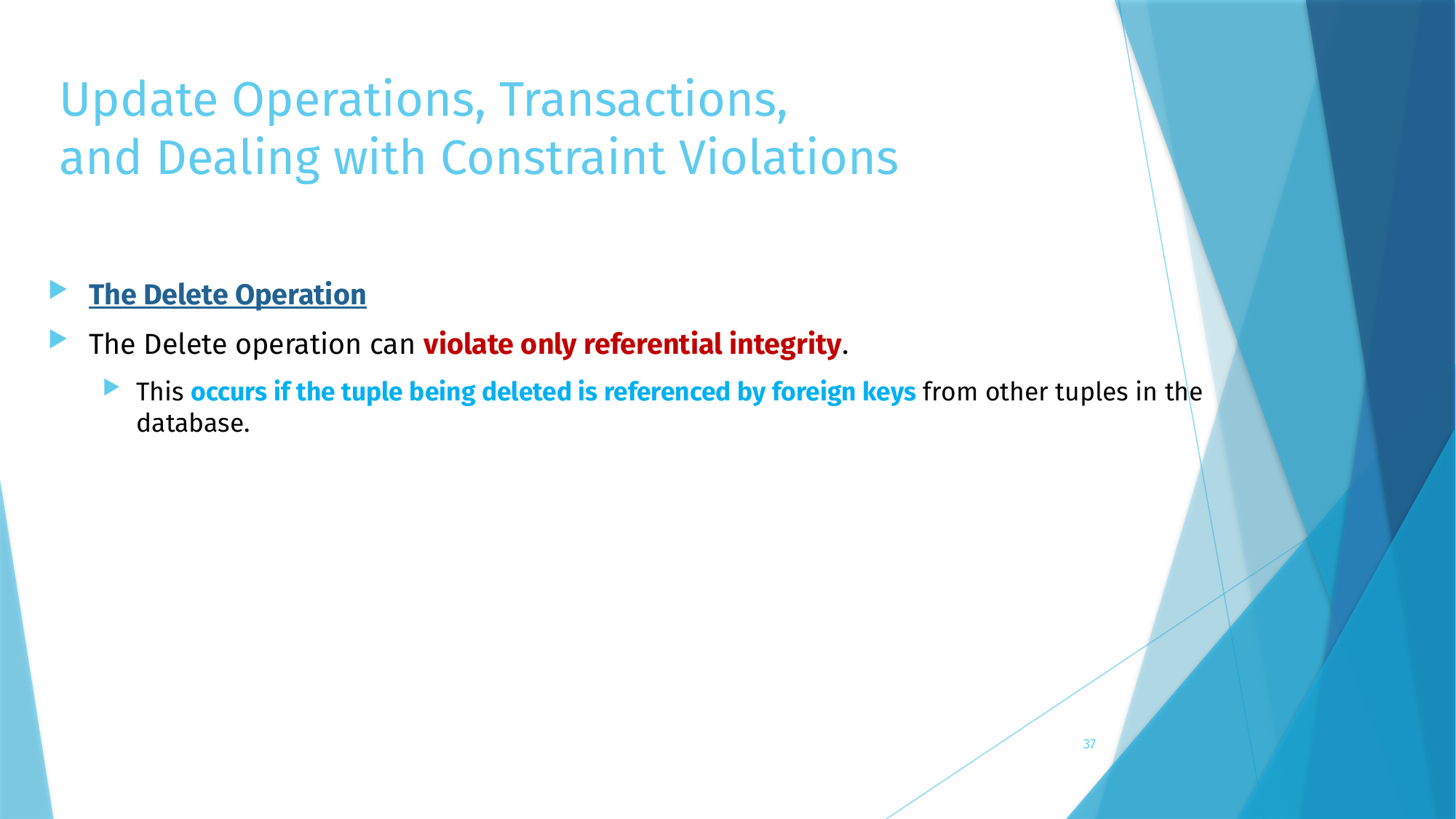

# Update Operations, Transactions, and Dealing with Constraint Violations
The Delete Operation
The Delete operation can violate only referential integrity.
This occurs if the tuple being deleted is referenced by foreign keys from other tuples in the database.
37